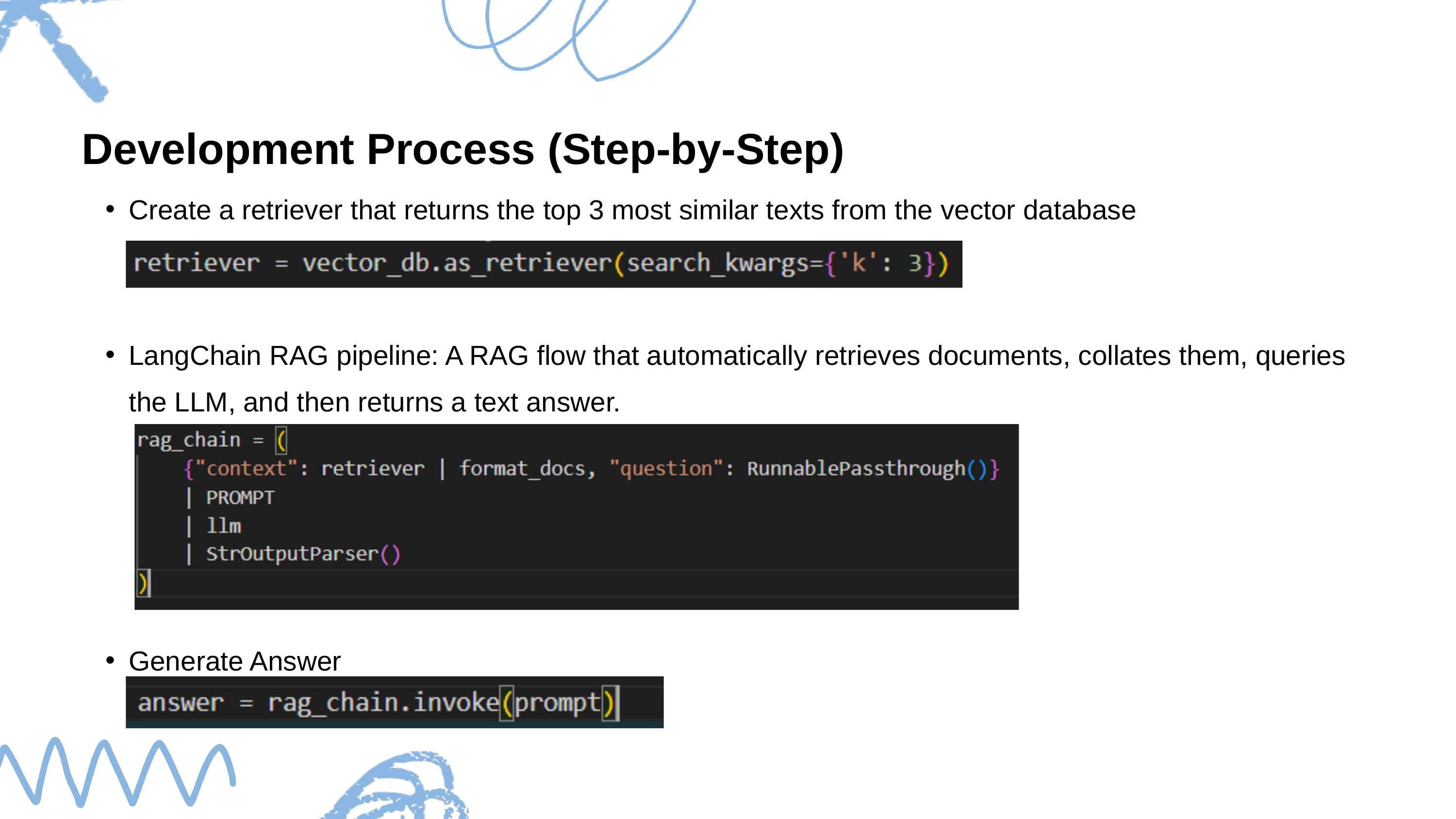

Development Process (Step-by-Step)
Create a retriever that returns the top 3 most similar texts from the vector database

LangChain RAG pipeline: A RAG flow that automatically retrieves documents, collates them, queries the LLM, and then returns a text answer.

Generate Answer